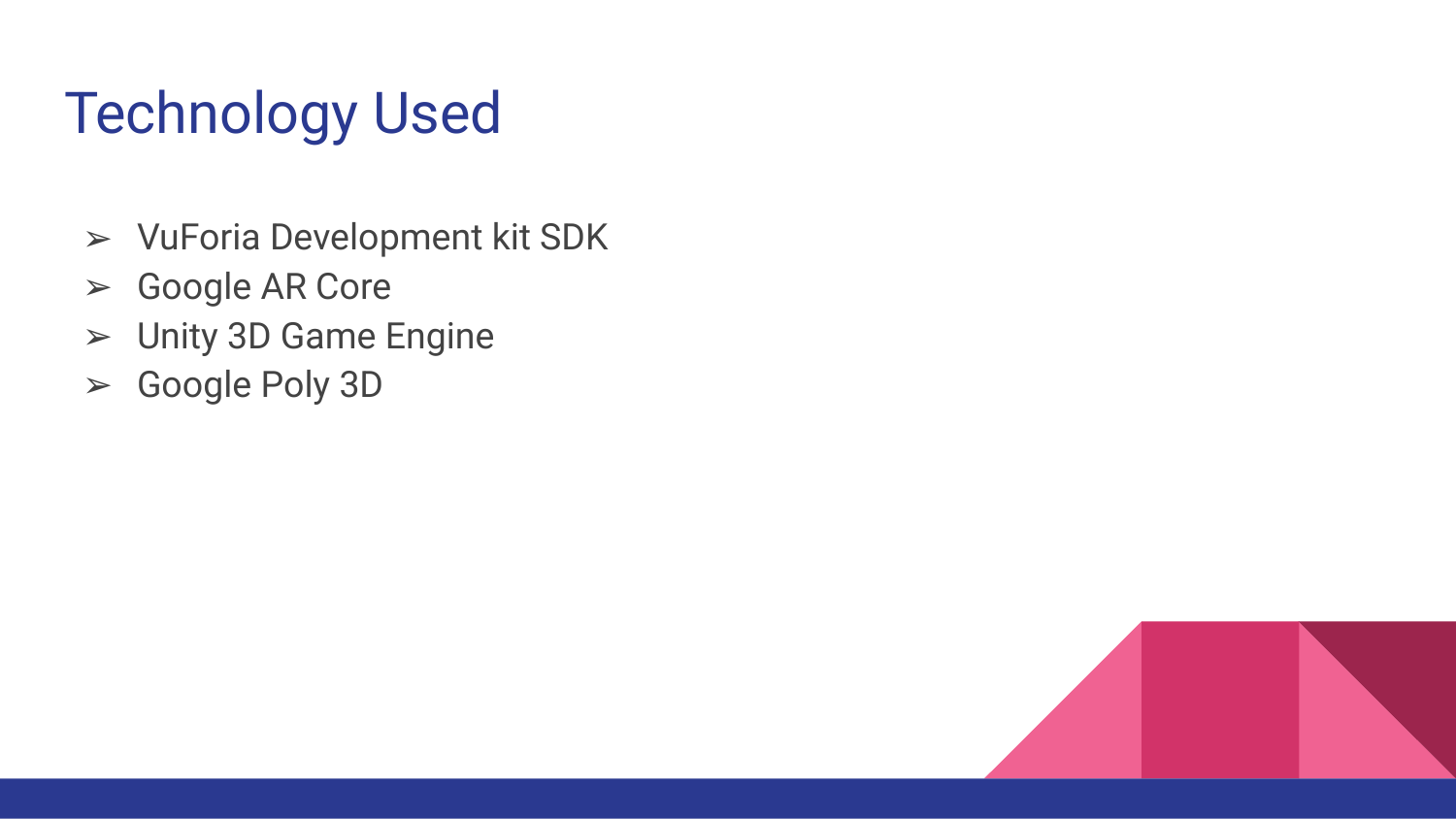

# Technology Used
VuForia Development kit SDK
Google AR Core
Unity 3D Game Engine
Google Poly 3D